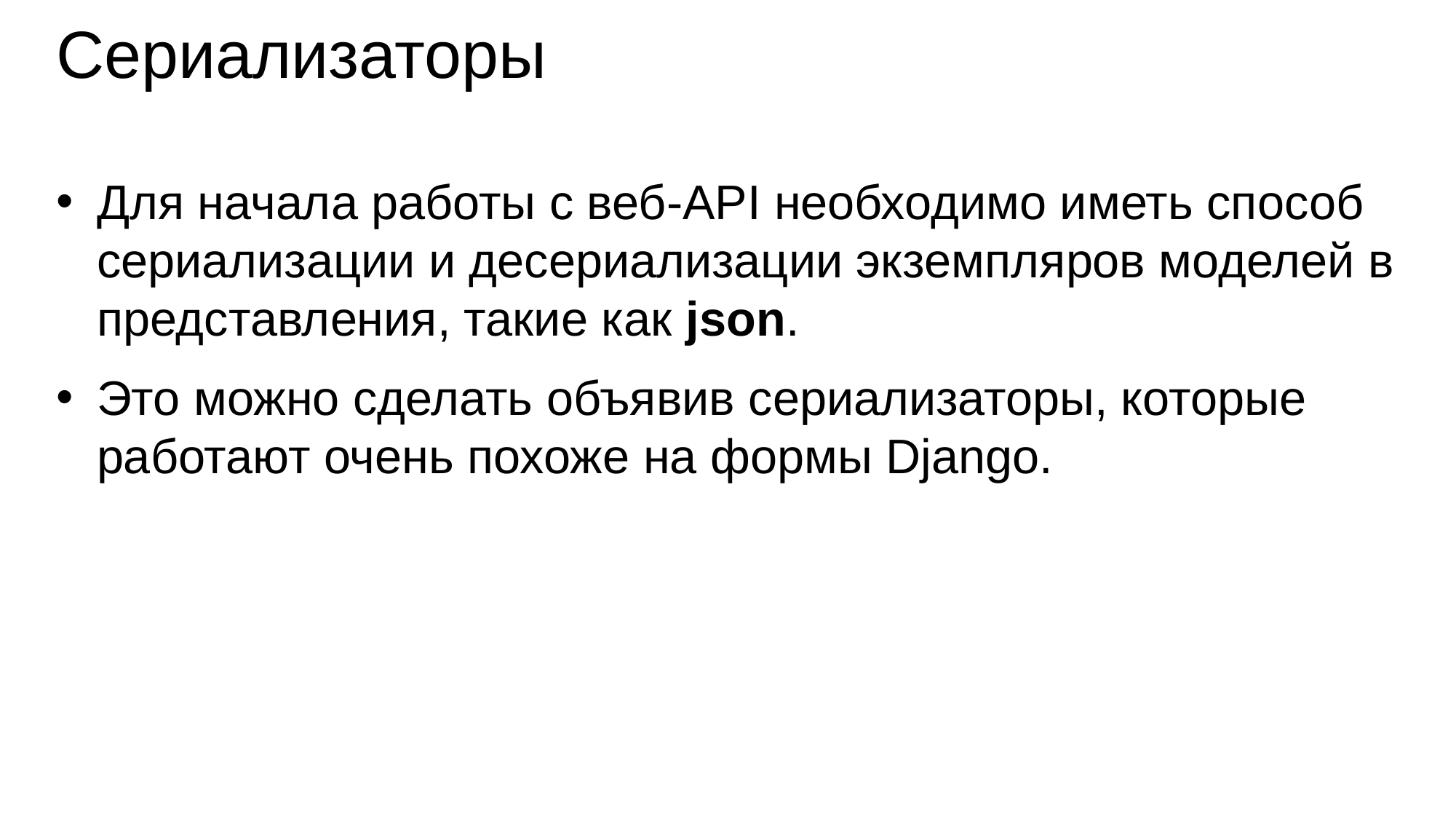

# Сериализаторы
Для начала работы с веб-API необходимо иметь способ сериализации и десериализации экземпляров моделей в представления, такие как json.
Это можно сделать объявив сериализаторы, которые работают очень похоже на формы Django.